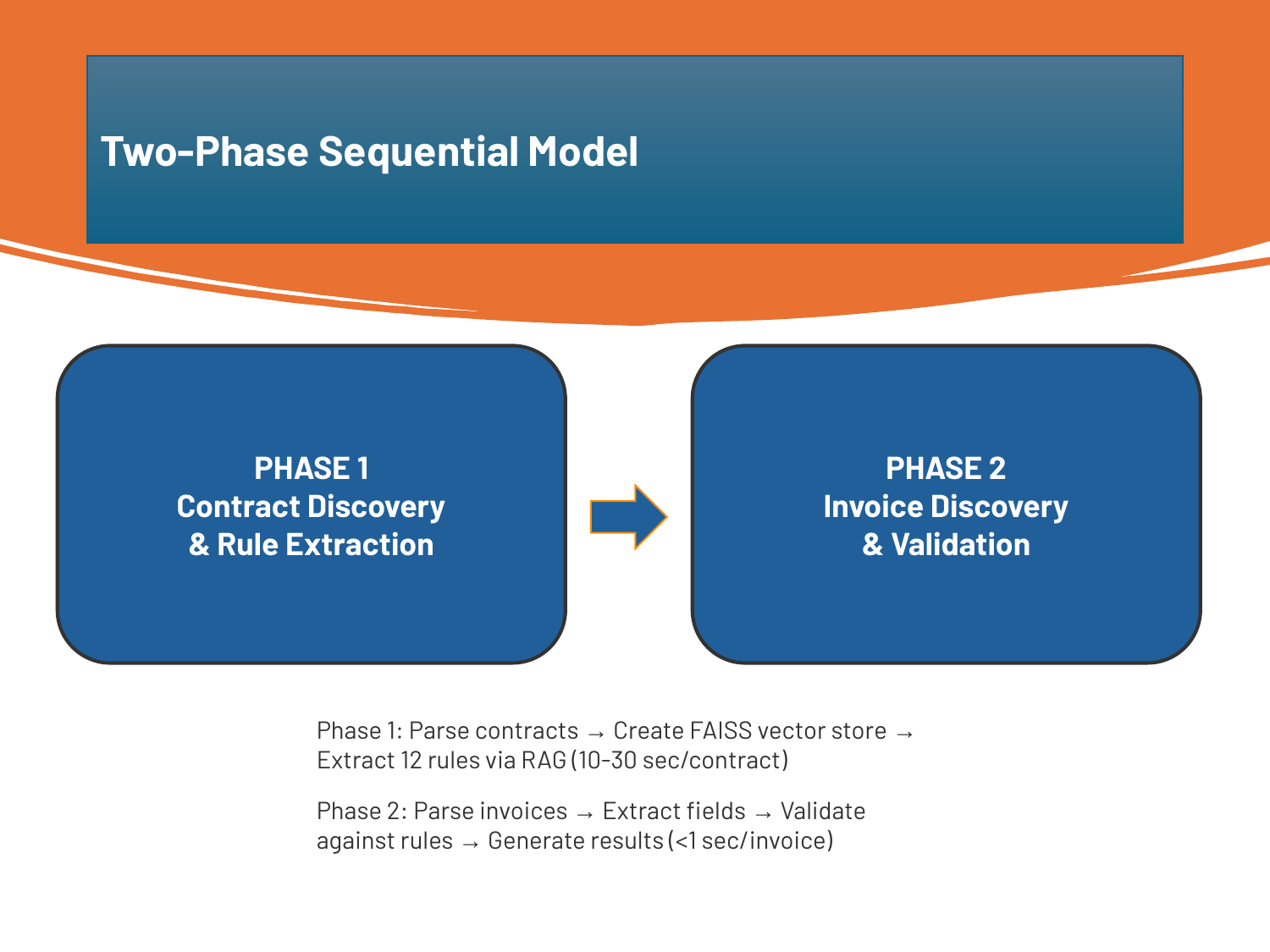

Two-Phase Sequential Model
PHASE 1
Contract Discovery
& Rule Extraction
PHASE 2
Invoice Discovery
& Validation

Phase 1: Parse contracts → Create FAISS vector store → Extract 12 rules via RAG (10-30 sec/contract)
Phase 2: Parse invoices → Extract fields → Validate against rules → Generate results (<1 sec/invoice)